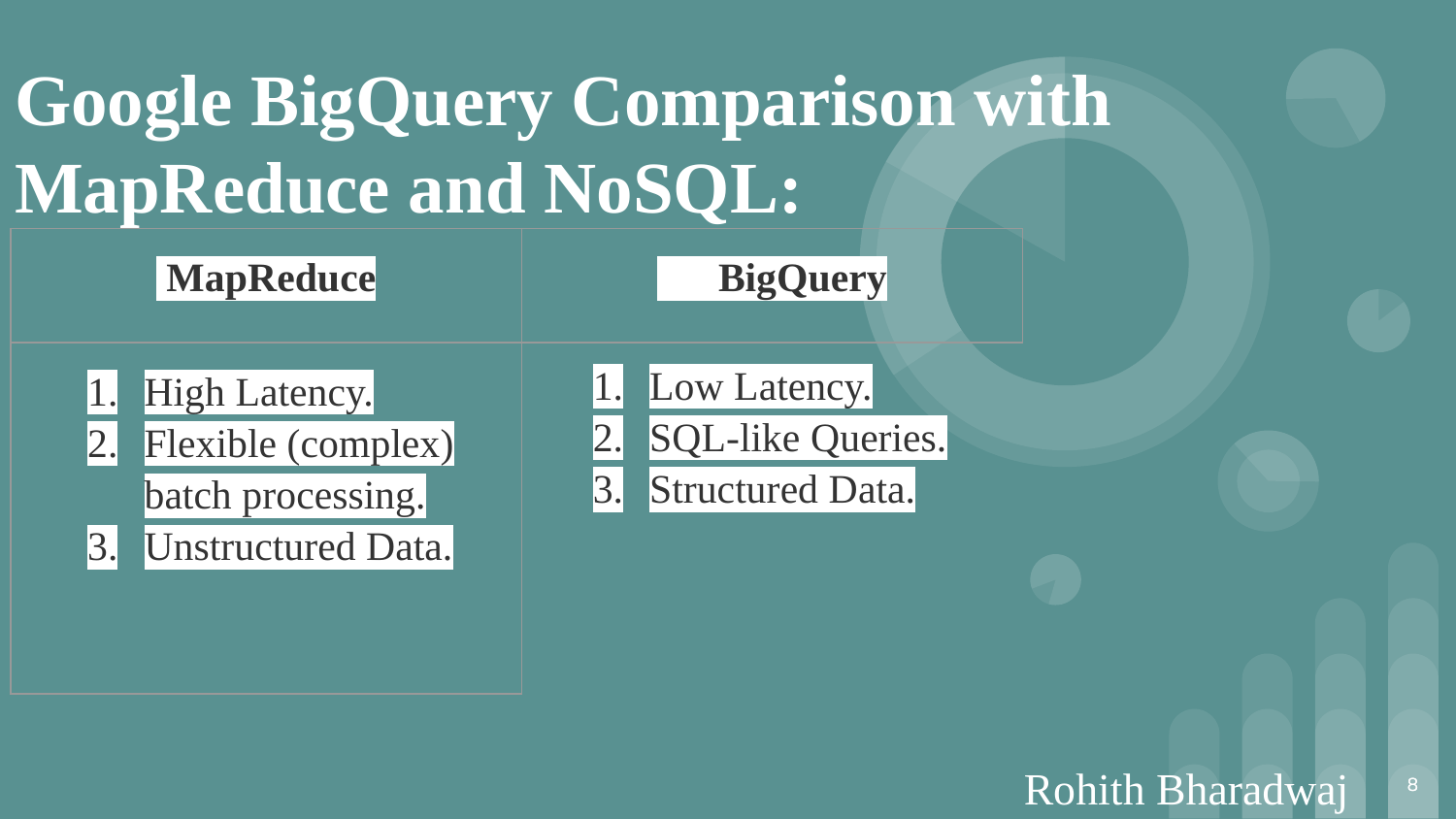

Google BigQuery Comparison with MapReduce and NoSQL:
| MapReduce | BigQuery |
| --- | --- |
| High Latency. Flexible (complex) batch processing. Unstructured Data. | Low Latency. SQL-like Queries. Structured Data. |
8
8
Rohith Bharadwaj